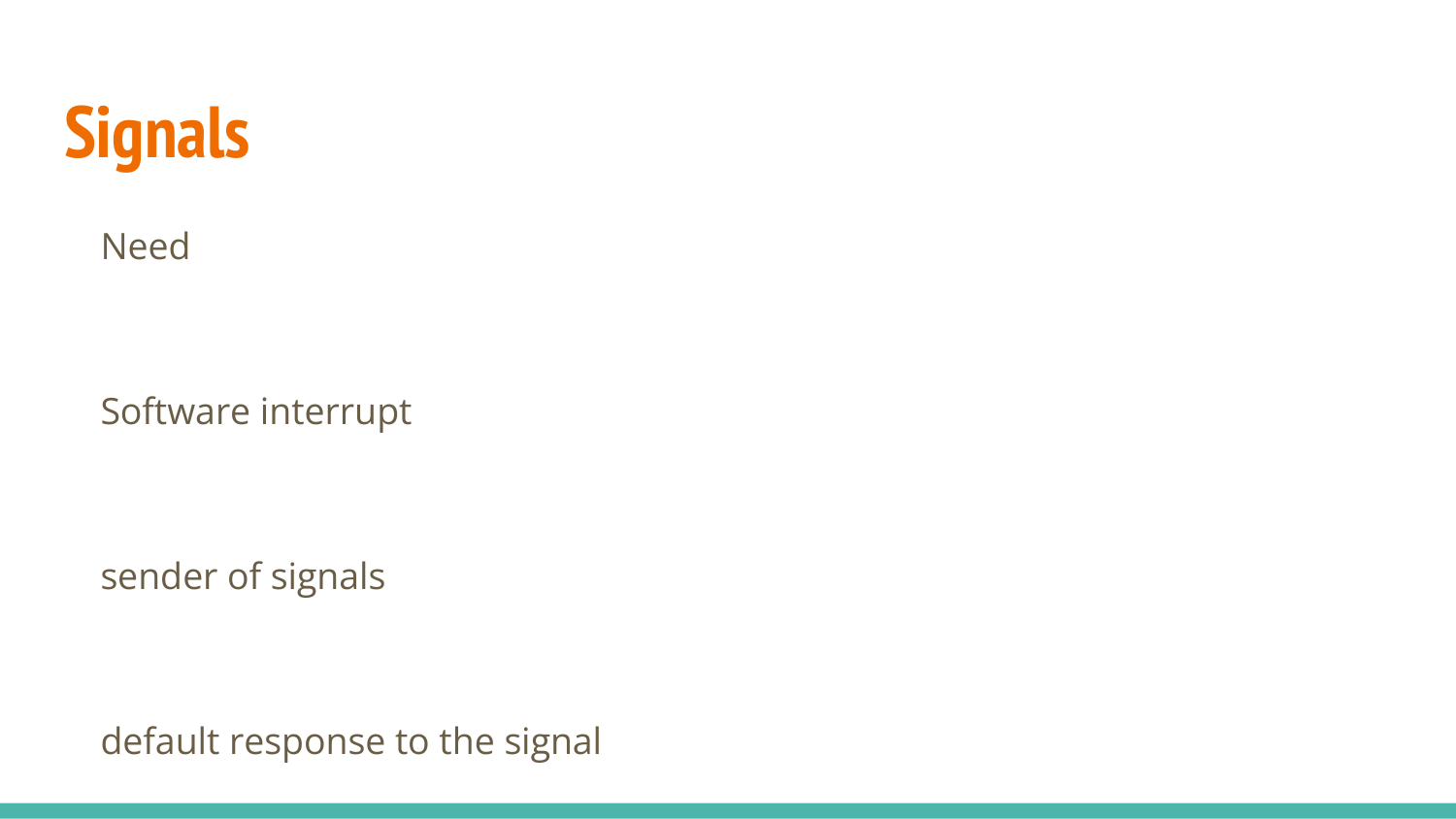

# Signals
Need

Software interrupt

sender of signals

default response to the signal